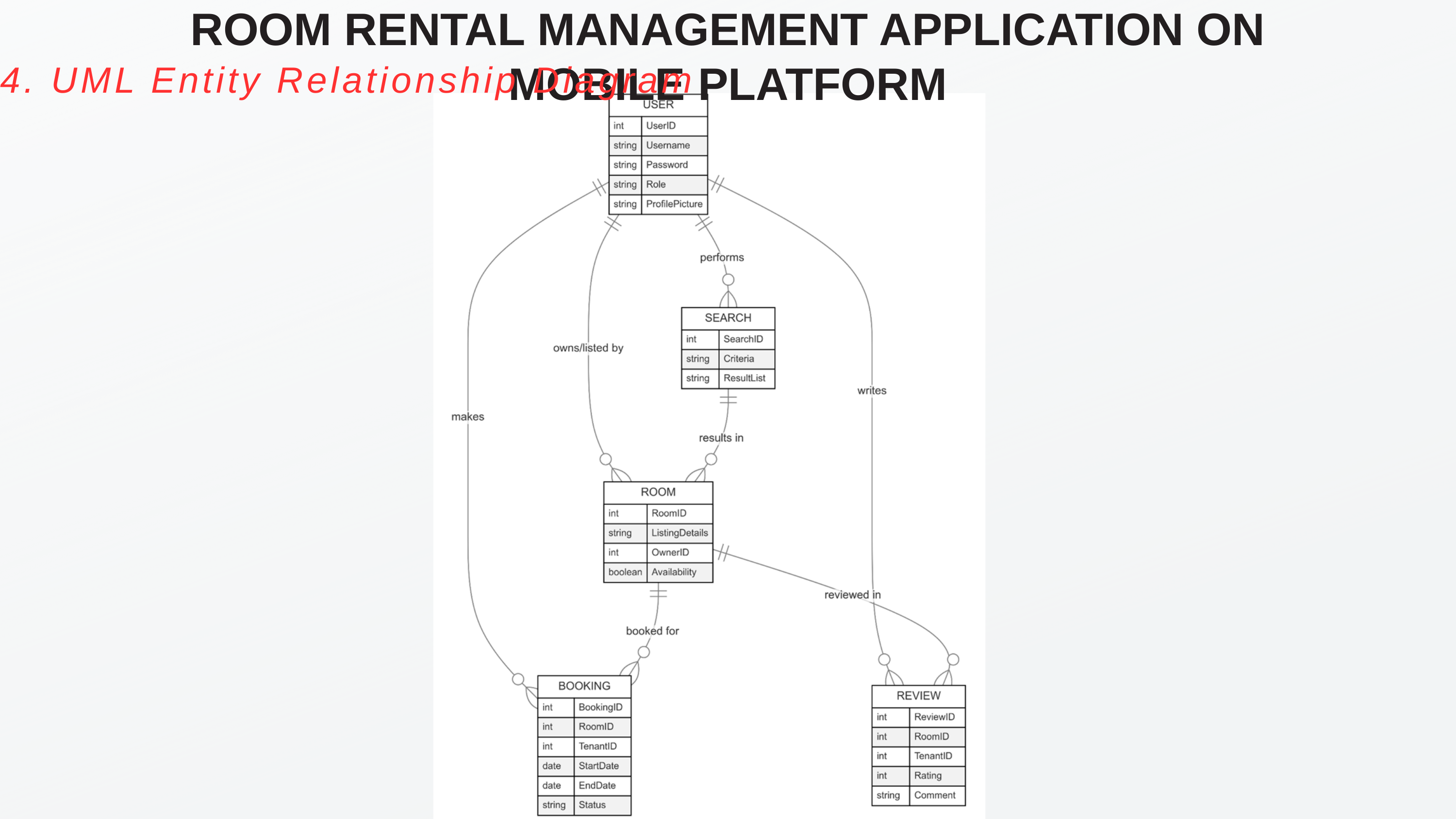

ROOM RENTAL MANAGEMENT APPLICATION ON MOBILE PLATFORM
4. UML Entity Relationship Diagram